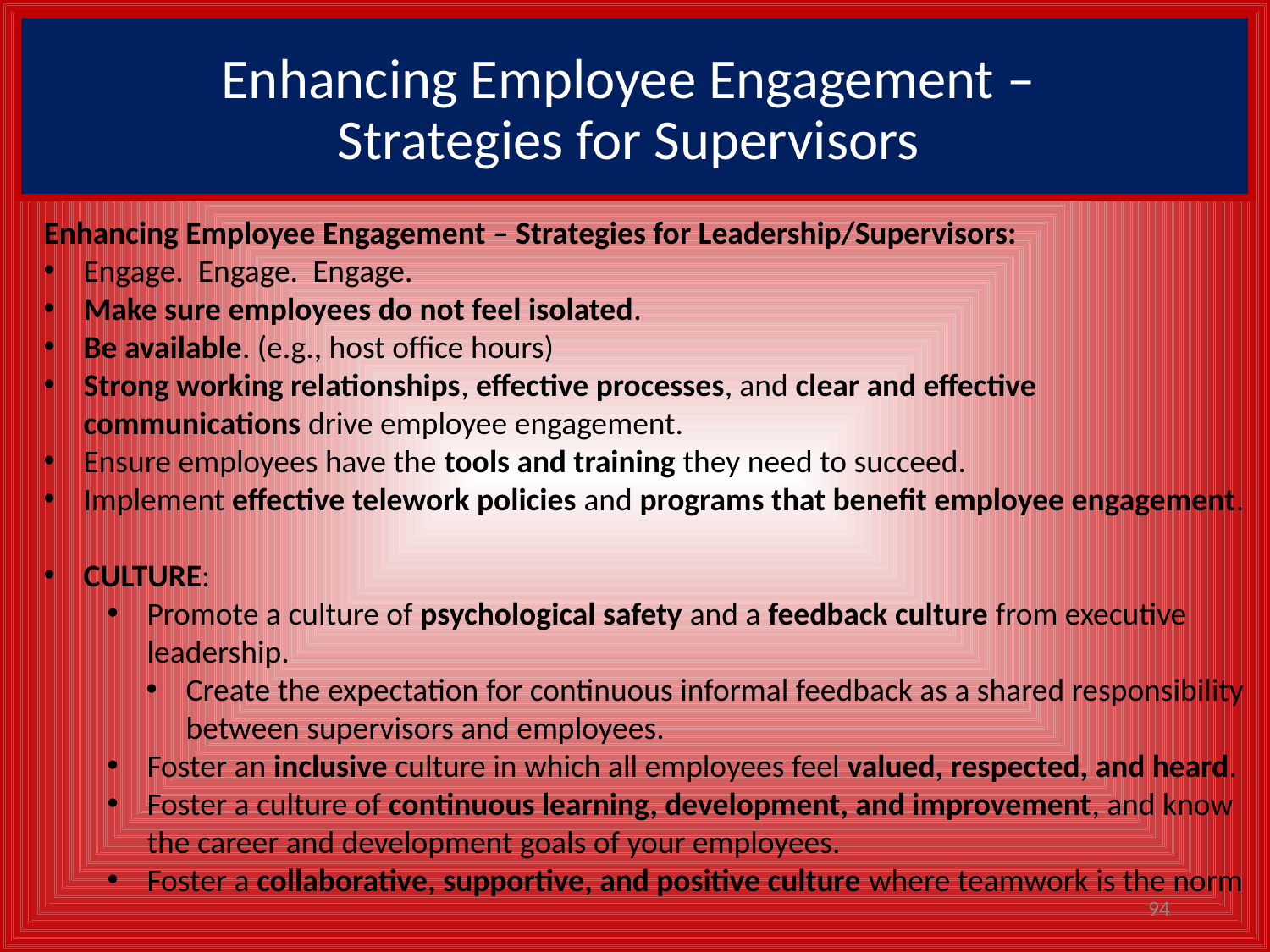

# Enhancing Employee Engagement – Strategies for Supervisors
Enhancing Employee Engagement – Strategies for Leadership/Supervisors:
Engage.  Engage.  Engage.
Make sure employees do not feel isolated.
Be available. (e.g., host office hours)
Strong working relationships, effective processes, and clear and effective communications drive employee engagement.
Ensure employees have the tools and training they need to succeed.
Implement effective telework policies and programs that benefit employee engagement.

CULTURE:
Promote a culture of psychological safety and a feedback culture from executive leadership.
Create the expectation for continuous informal feedback as a shared responsibility between supervisors and employees.
Foster an inclusive culture in which all employees feel valued, respected, and heard.
Foster a culture of continuous learning, development, and improvement, and know the career and development goals of your employees.
Foster a collaborative, supportive, and positive culture where teamwork is the norm

94